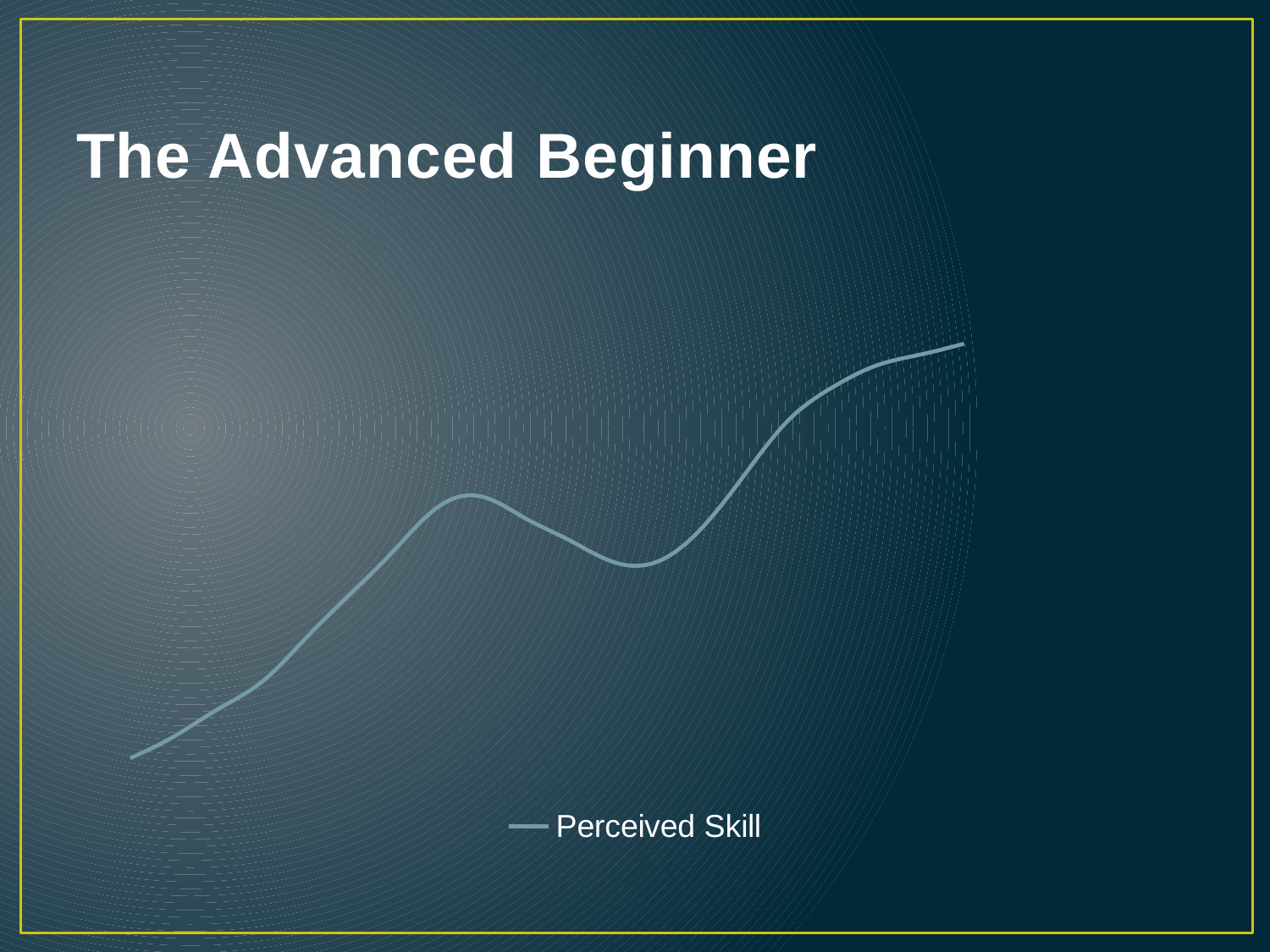

# The Advanced Beginner

### Chart

| Category | Perceived Skill |
|---|---|